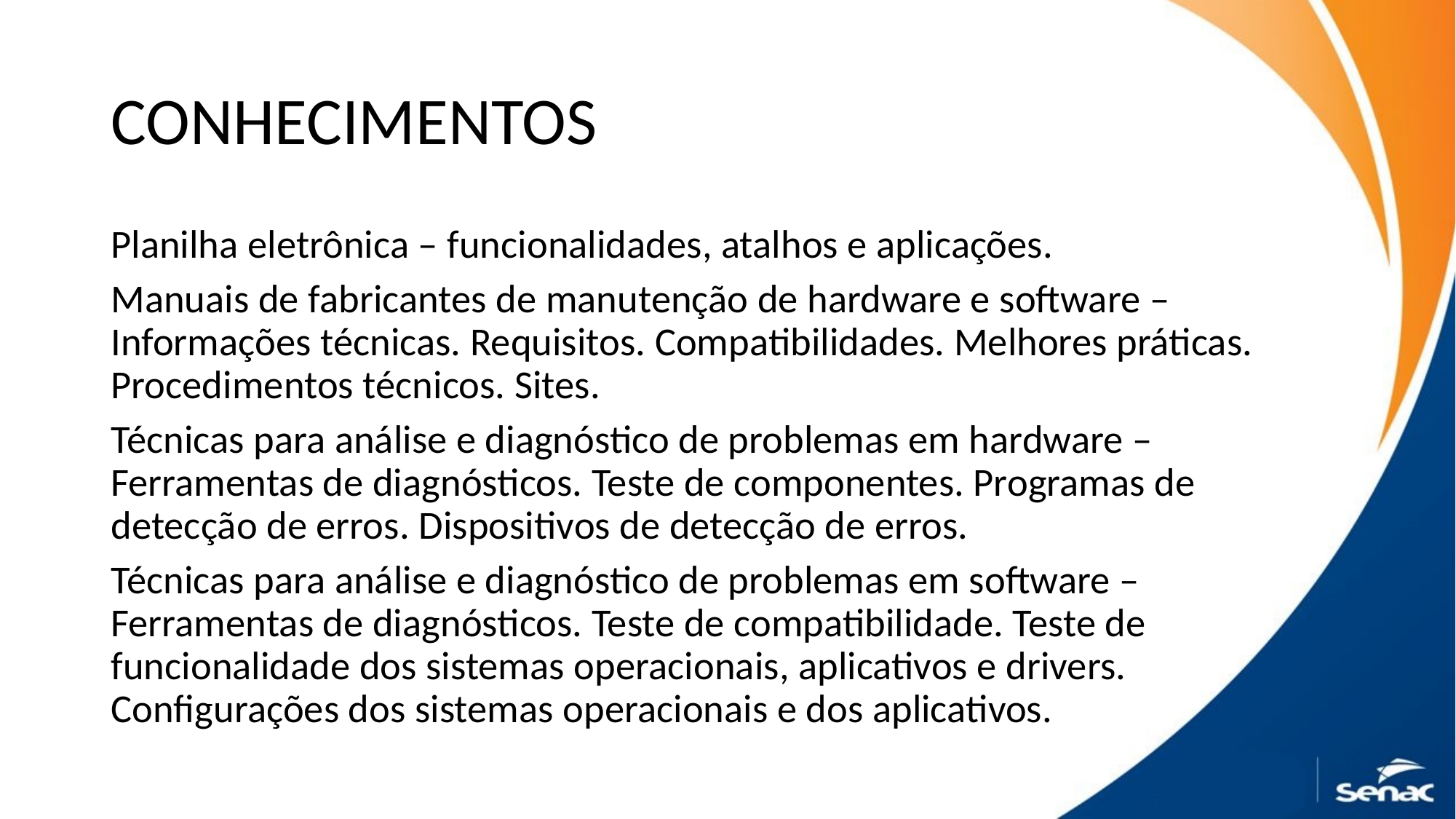

# CONHECIMENTOS
Planilha eletrônica – funcionalidades, atalhos e aplicações.
Manuais de fabricantes de manutenção de hardware e software – Informações técnicas. Requisitos. Compatibilidades. Melhores práticas. Procedimentos técnicos. Sites.
Técnicas para análise e diagnóstico de problemas em hardware – Ferramentas de diagnósticos. Teste de componentes. Programas de detecção de erros. Dispositivos de detecção de erros.
Técnicas para análise e diagnóstico de problemas em software – Ferramentas de diagnósticos. Teste de compatibilidade. Teste de funcionalidade dos sistemas operacionais, aplicativos e drivers. Configurações dos sistemas operacionais e dos aplicativos.